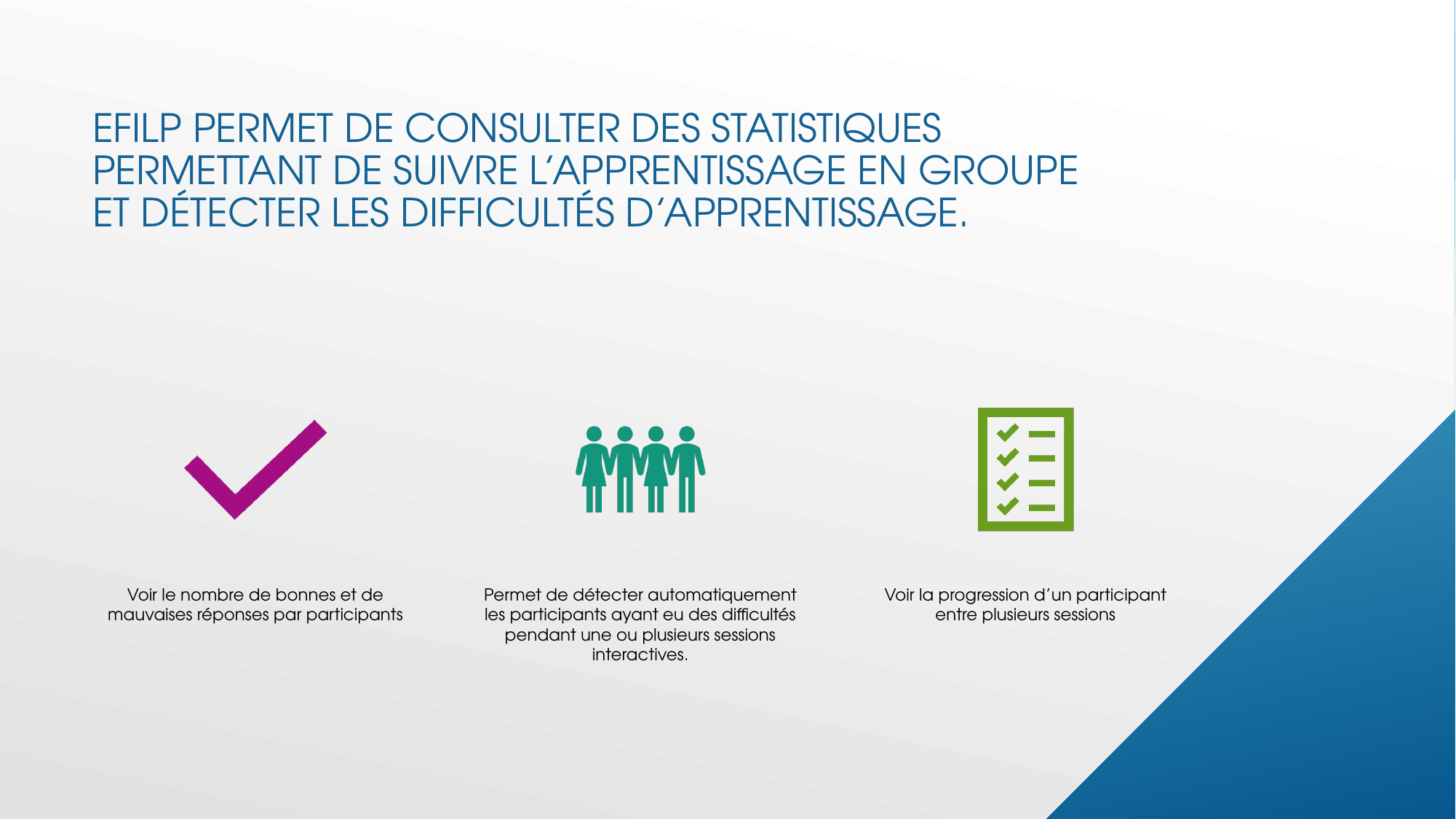

# EFILP permet de consulter des statistiques permettant de suivre l’apprentissage en groupe et détecter les difficultés d’apprentissage.
Voir le nombre de bonnes et de mauvaises réponses par participants
Permet de détecter automatiquement les participants ayant eu des difficultés pendant une ou plusieurs sessions interactives.
Voir la progression d’un participant entre plusieurs sessions